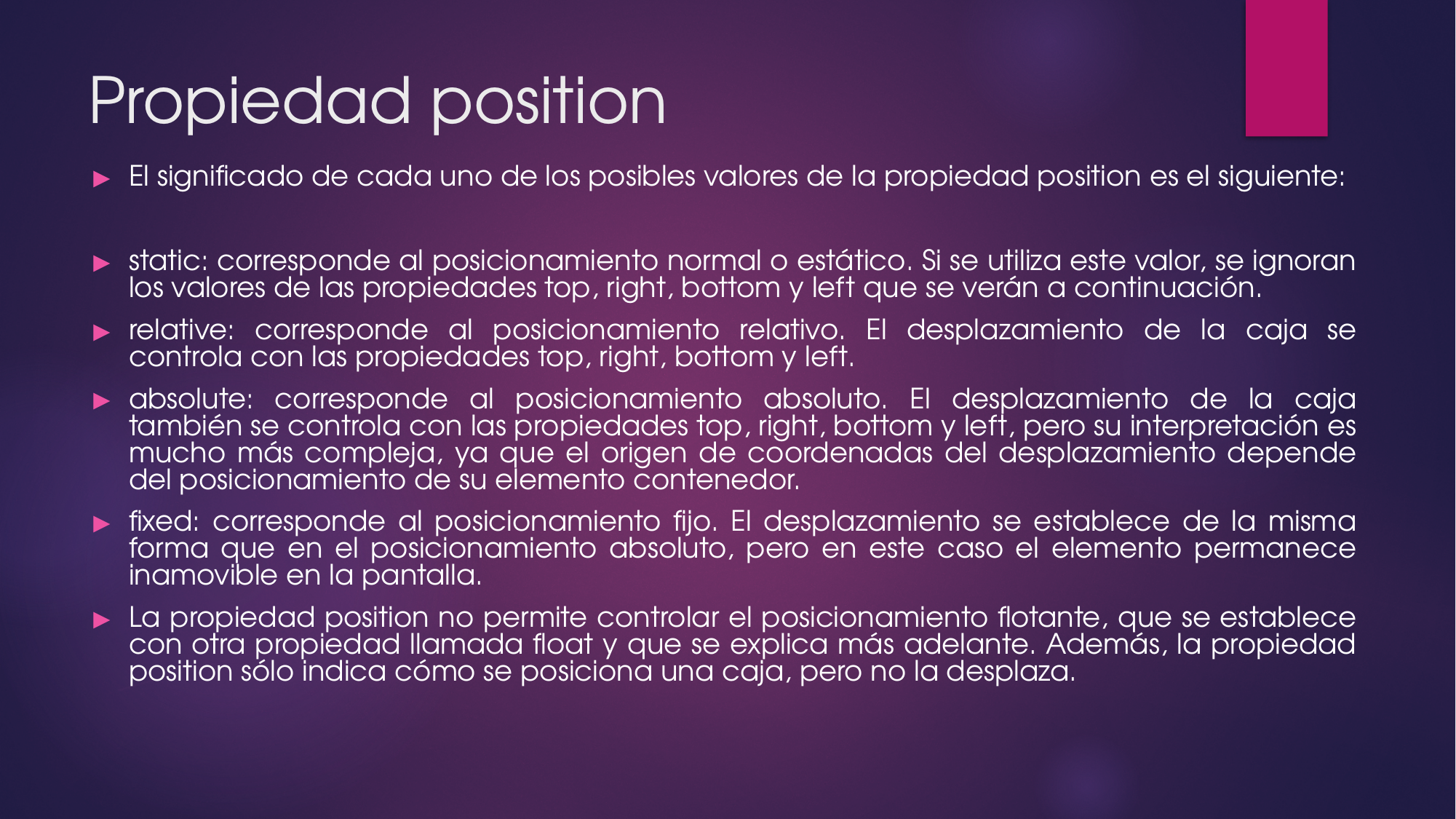

# Propiedad position
El significado de cada uno de los posibles valores de la propiedad position es el siguiente:

static: corresponde al posicionamiento normal o estático. Si se utiliza este valor, se ignoran los valores de las propiedades top, right, bottom y left que se verán a continuación.
relative: corresponde al posicionamiento relativo. El desplazamiento de la caja se controla con las propiedades top, right, bottom y left.
absolute: corresponde al posicionamiento absoluto. El desplazamiento de la caja también se controla con las propiedades top, right, bottom y left, pero su interpretación es mucho más compleja, ya que el origen de coordenadas del desplazamiento depende del posicionamiento de su elemento contenedor.
fixed: corresponde al posicionamiento fijo. El desplazamiento se establece de la misma forma que en el posicionamiento absoluto, pero en este caso el elemento permanece inamovible en la pantalla.
La propiedad position no permite controlar el posicionamiento flotante, que se establece con otra propiedad llamada float y que se explica más adelante. Además, la propiedad position sólo indica cómo se posiciona una caja, pero no la desplaza.